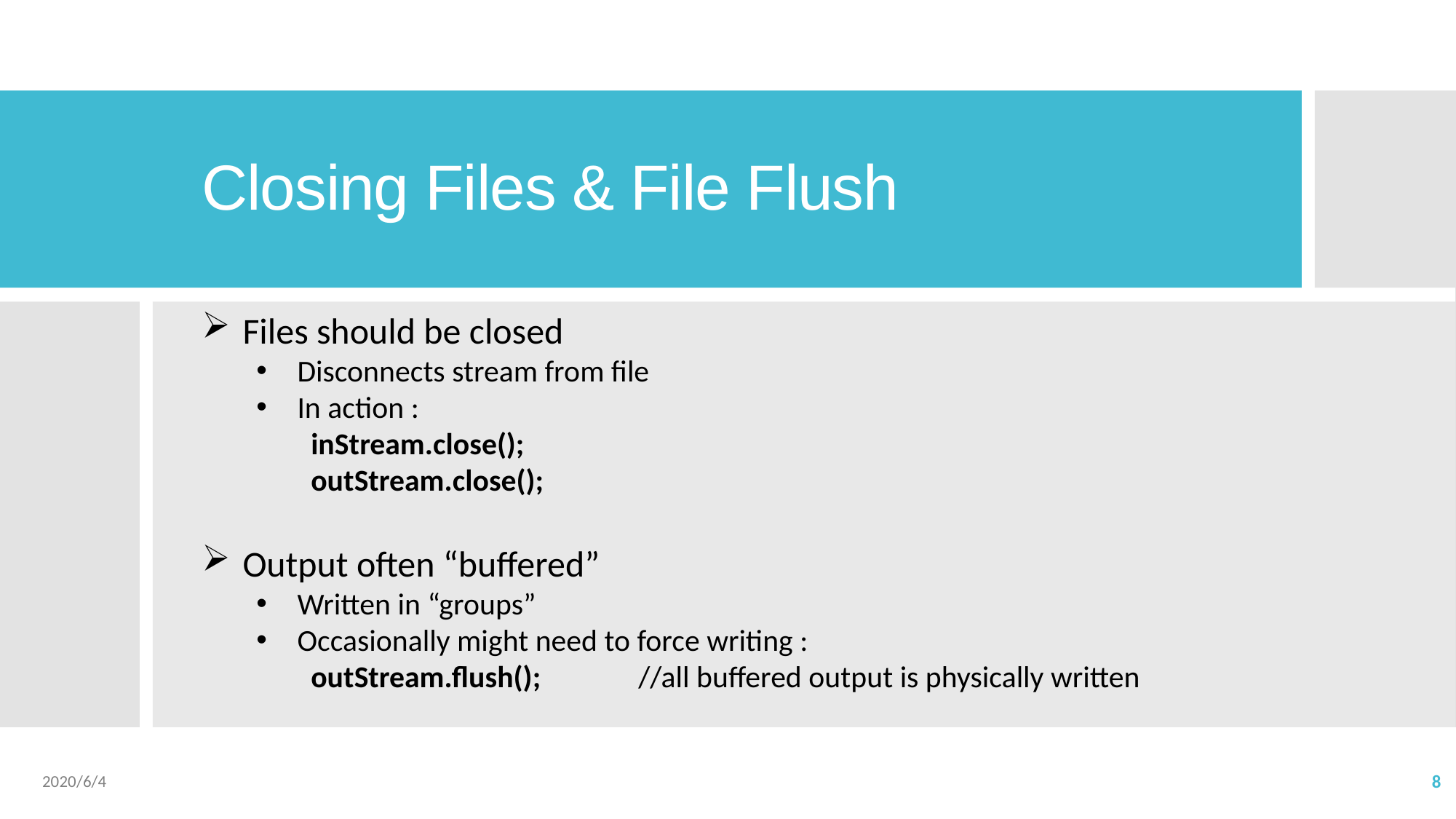

# Closing Files & File Flush

Files should be closed
Disconnects stream from file
In action :
inStream.close();
outStream.close();

Output often “buffered”
Written in “groups”
Occasionally might need to force writing :
outStream.flush();	//all buffered output is physically written
2020/6/4
8